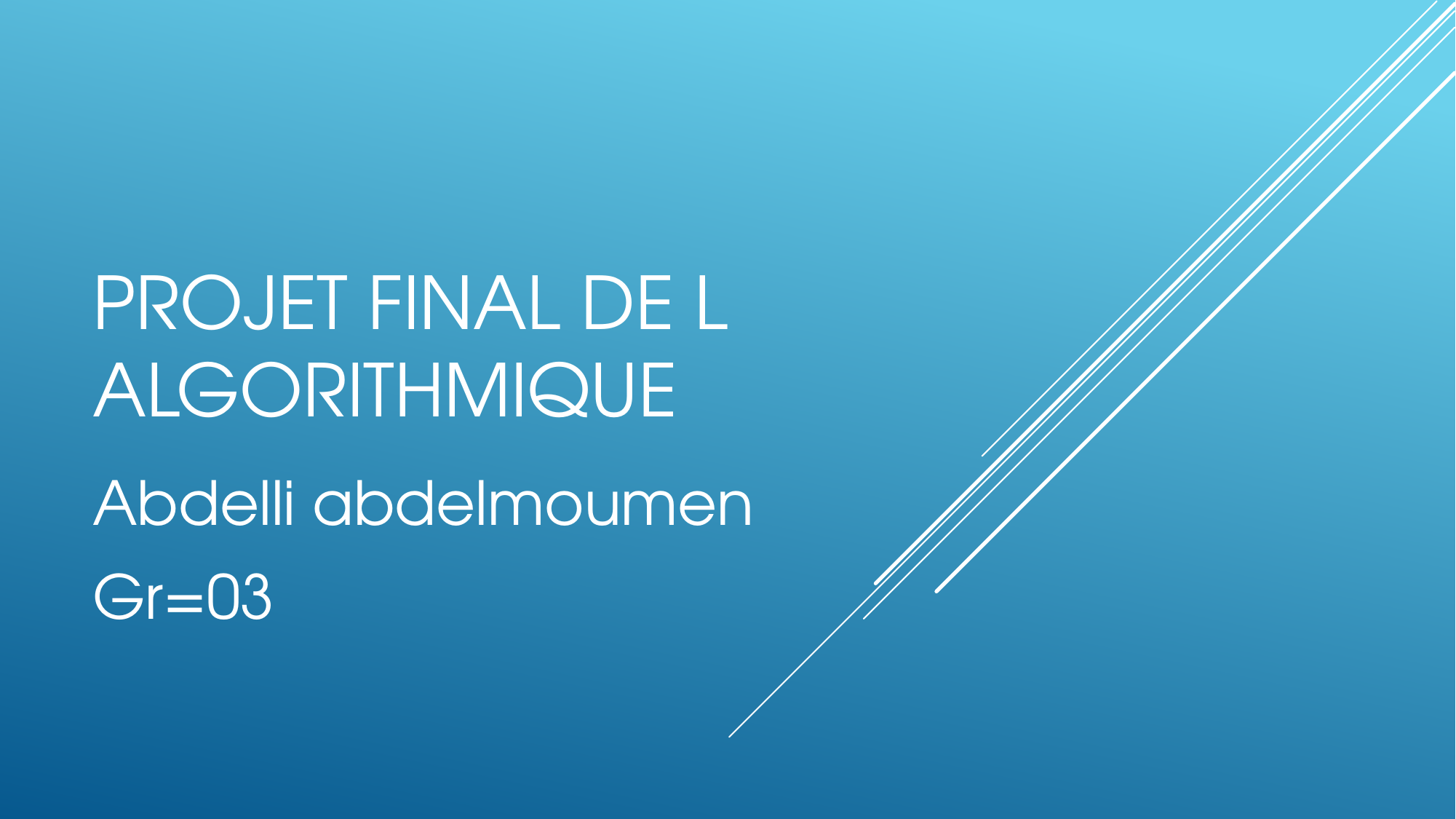

# Projet final de l algorithmique
Abdelli abdelmoumen
Gr=03